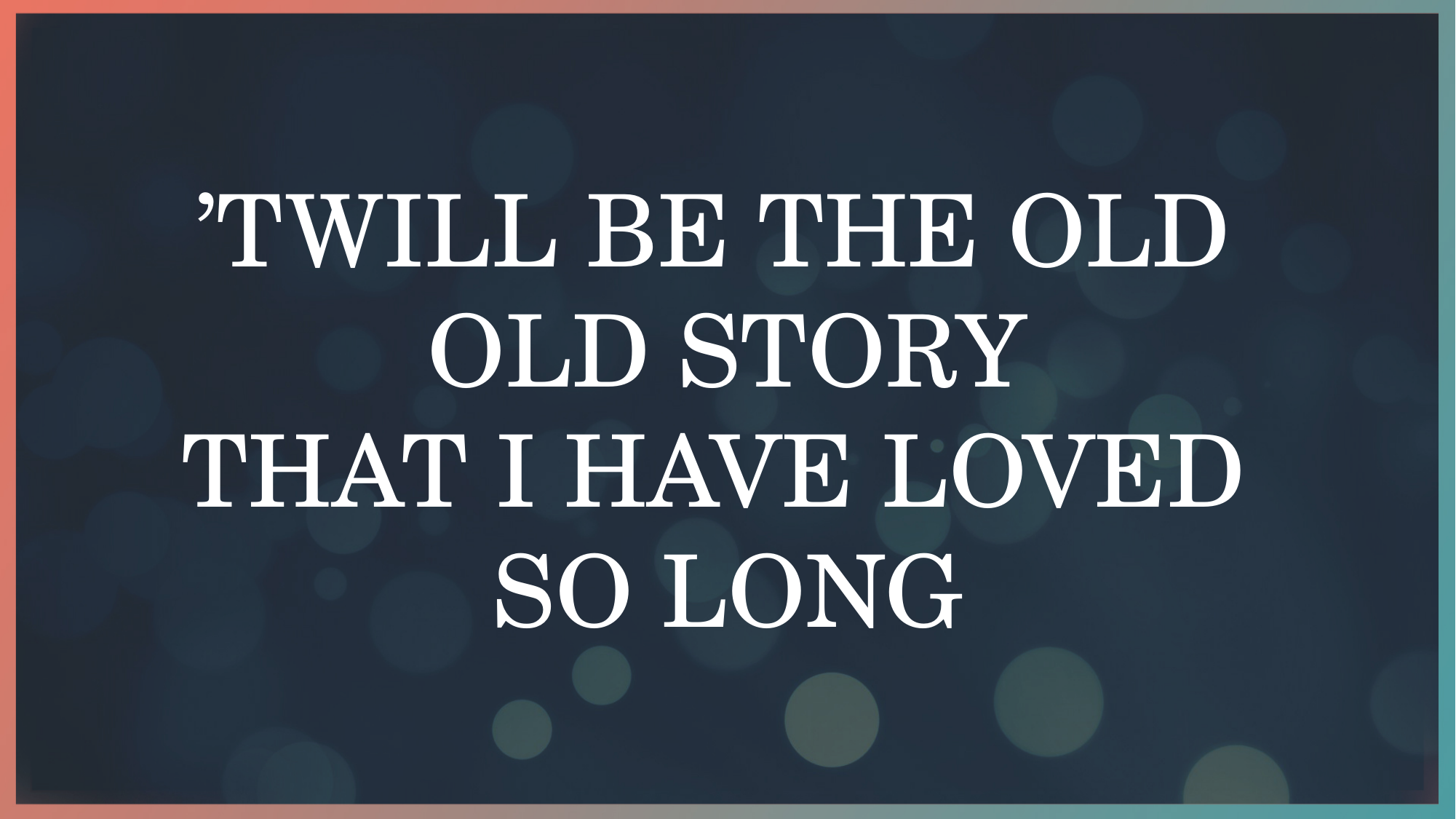

’TWILL BE THE OLD
OLD STORY
THAT I HAVE LOVED
SO LONG